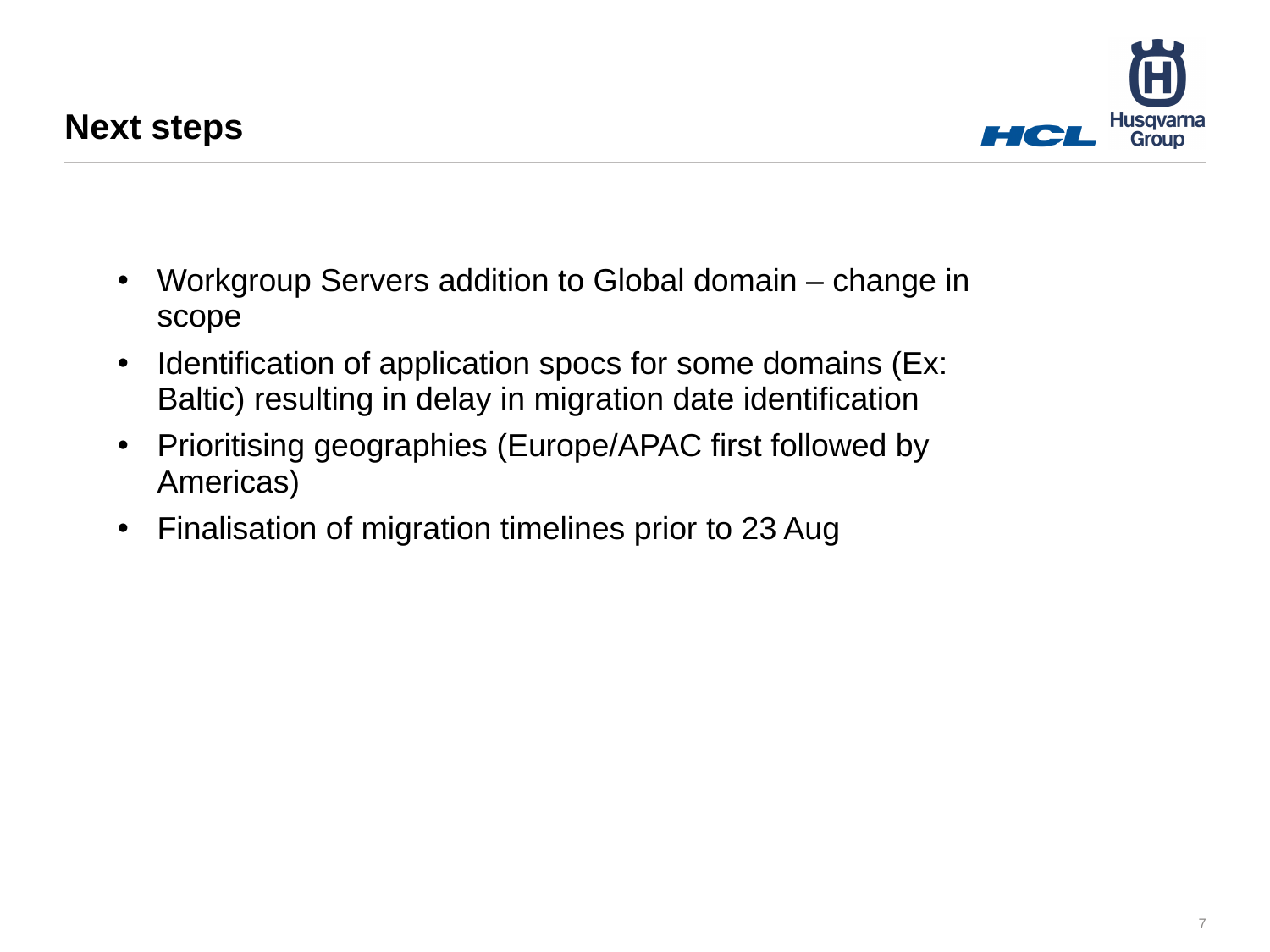

# Next steps
Workgroup Servers addition to Global domain – change in scope
Identification of application spocs for some domains (Ex: Baltic) resulting in delay in migration date identification
Prioritising geographies (Europe/APAC first followed by Americas)
Finalisation of migration timelines prior to 23 Aug

7